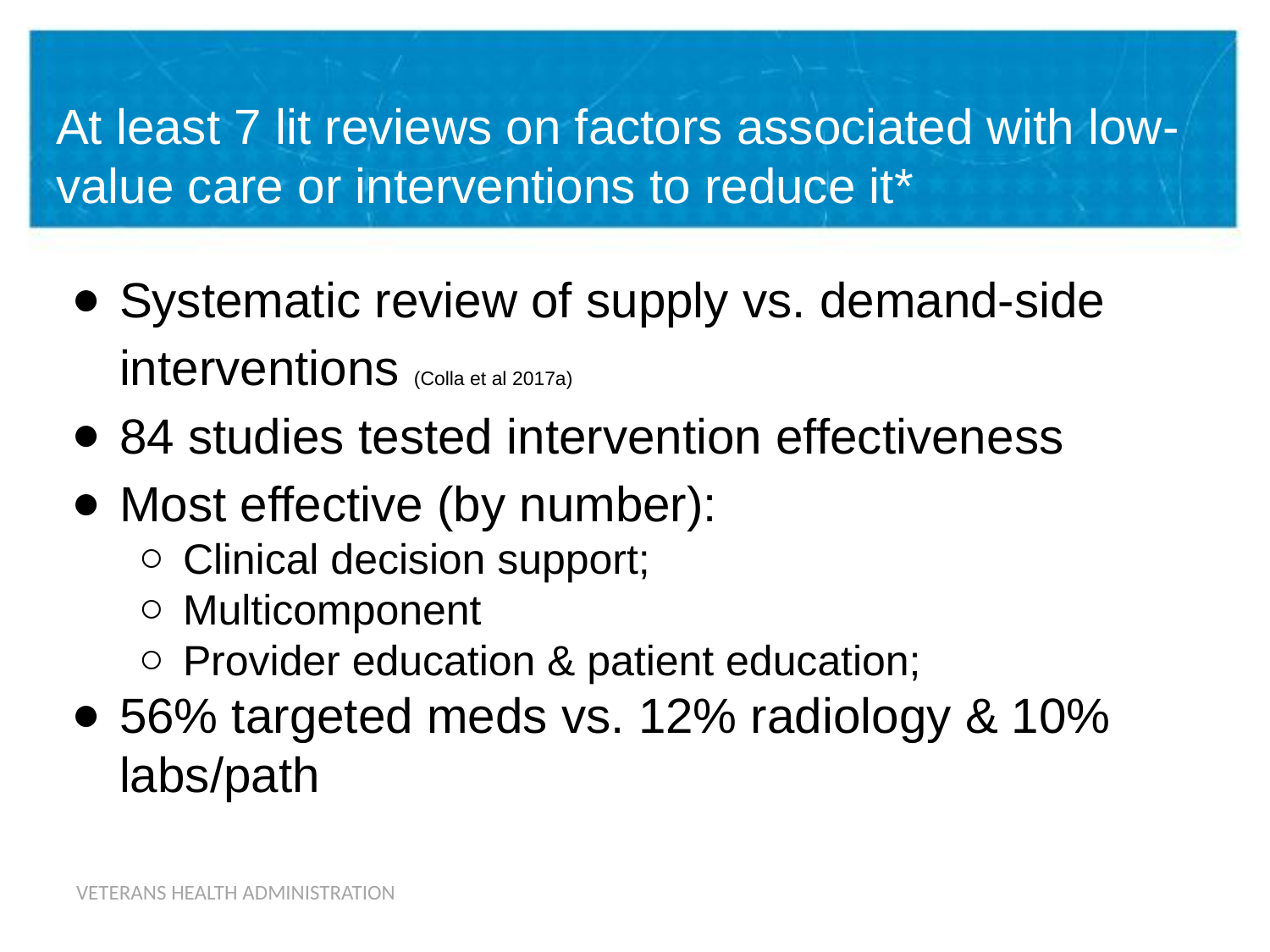

# At least 7 lit reviews on factors associated with low-value care or interventions to reduce it*
Systematic review of supply vs. demand-side interventions (Colla et al 2017a)
84 studies tested intervention effectiveness
Most effective (by number):
Clinical decision support;
Multicomponent
Provider education & patient education;
56% targeted meds vs. 12% radiology & 10% labs/path